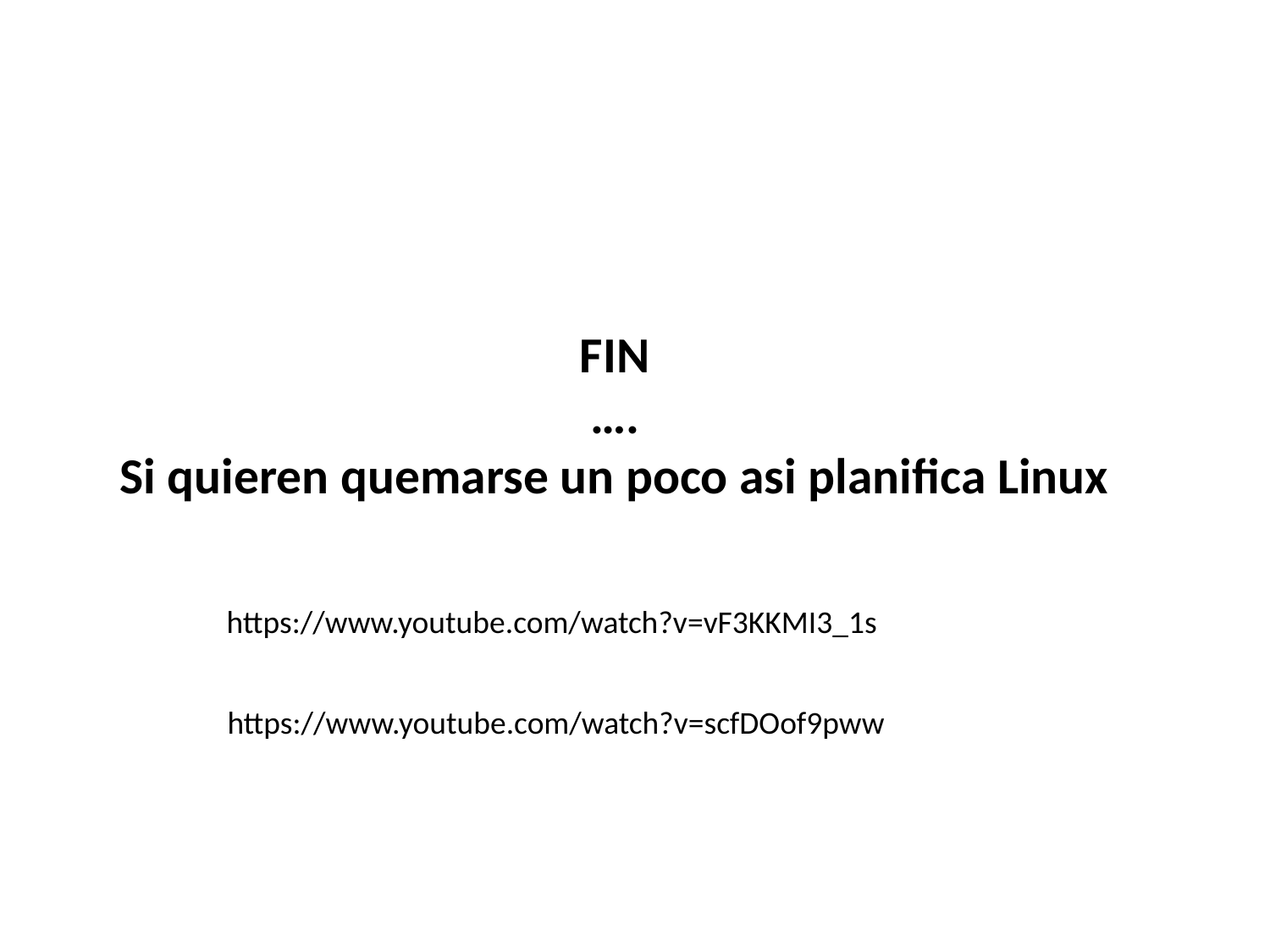

# FIN …. Si quieren quemarse un poco asi planifica Linux
https://www.youtube.com/watch?v=vF3KKMI3_1s
https://www.youtube.com/watch?v=scfDOof9pww